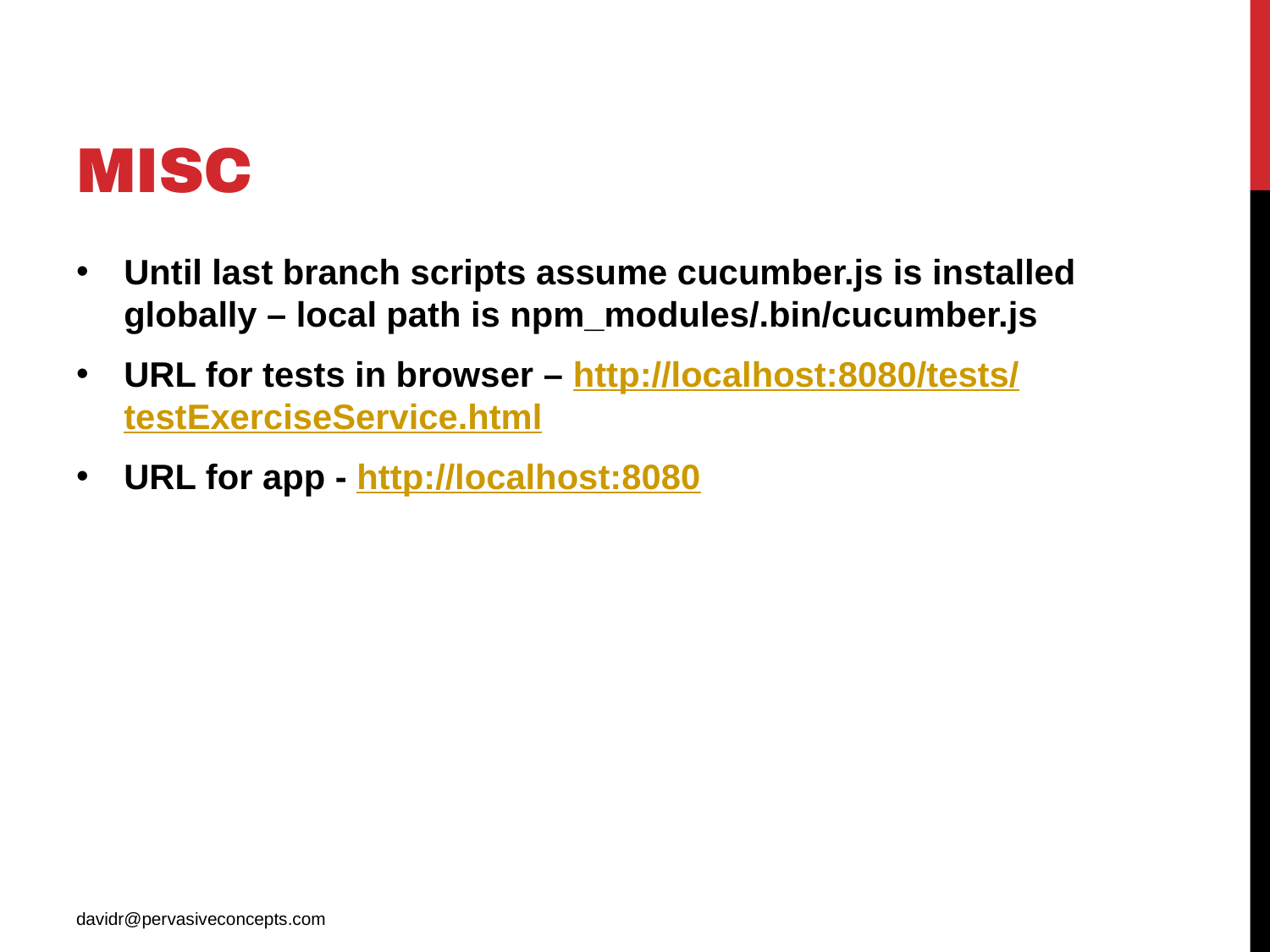

# Misc
Until last branch scripts assume cucumber.js is installed globally – local path is npm_modules/.bin/cucumber.js
URL for tests in browser – http://localhost:8080/tests/testExerciseService.html
URL for app - http://localhost:8080

davidr@pervasiveconcepts.com